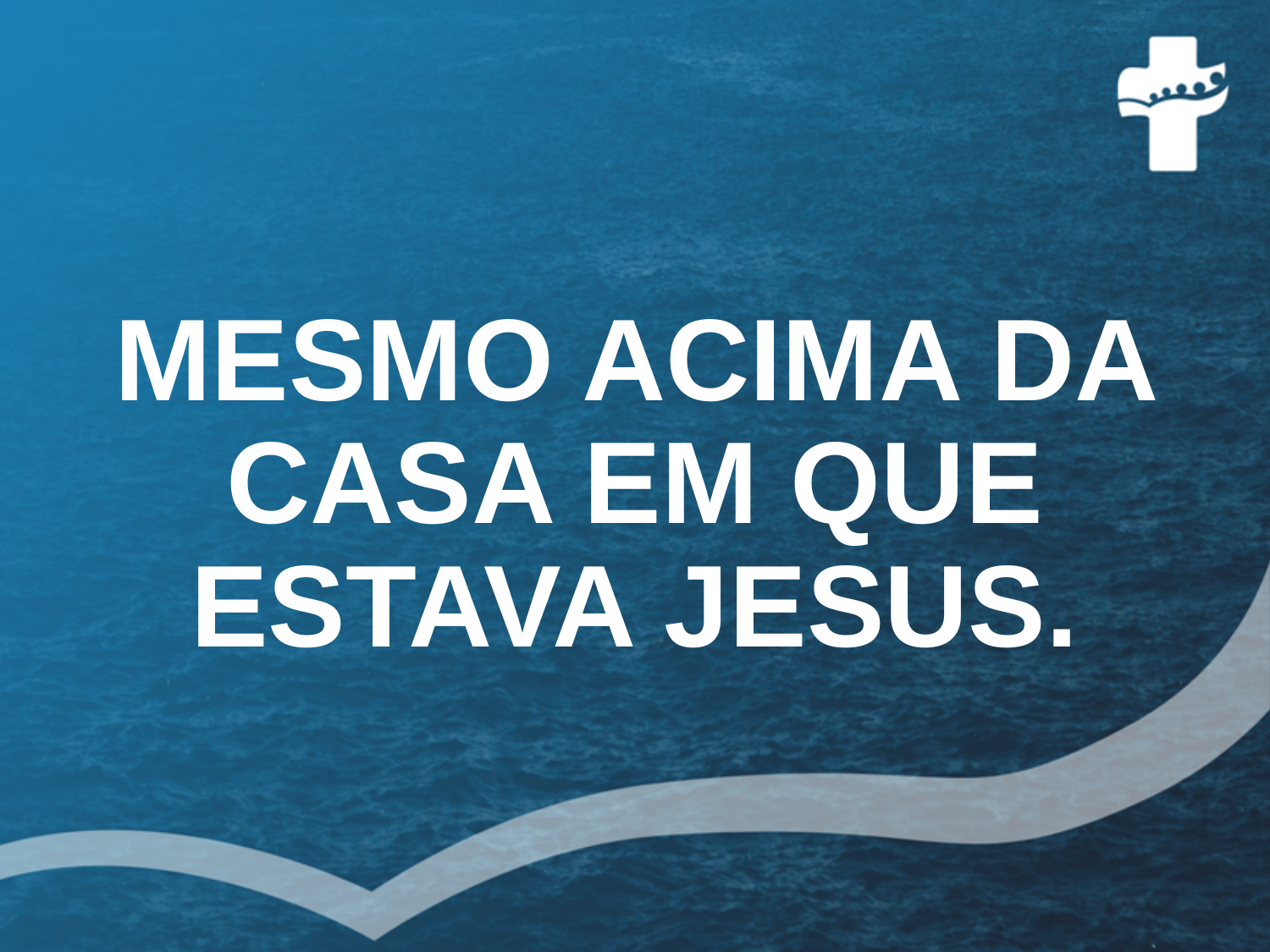

# MESMO ACIMA DA CASA EM QUE ESTAVA JESUS.